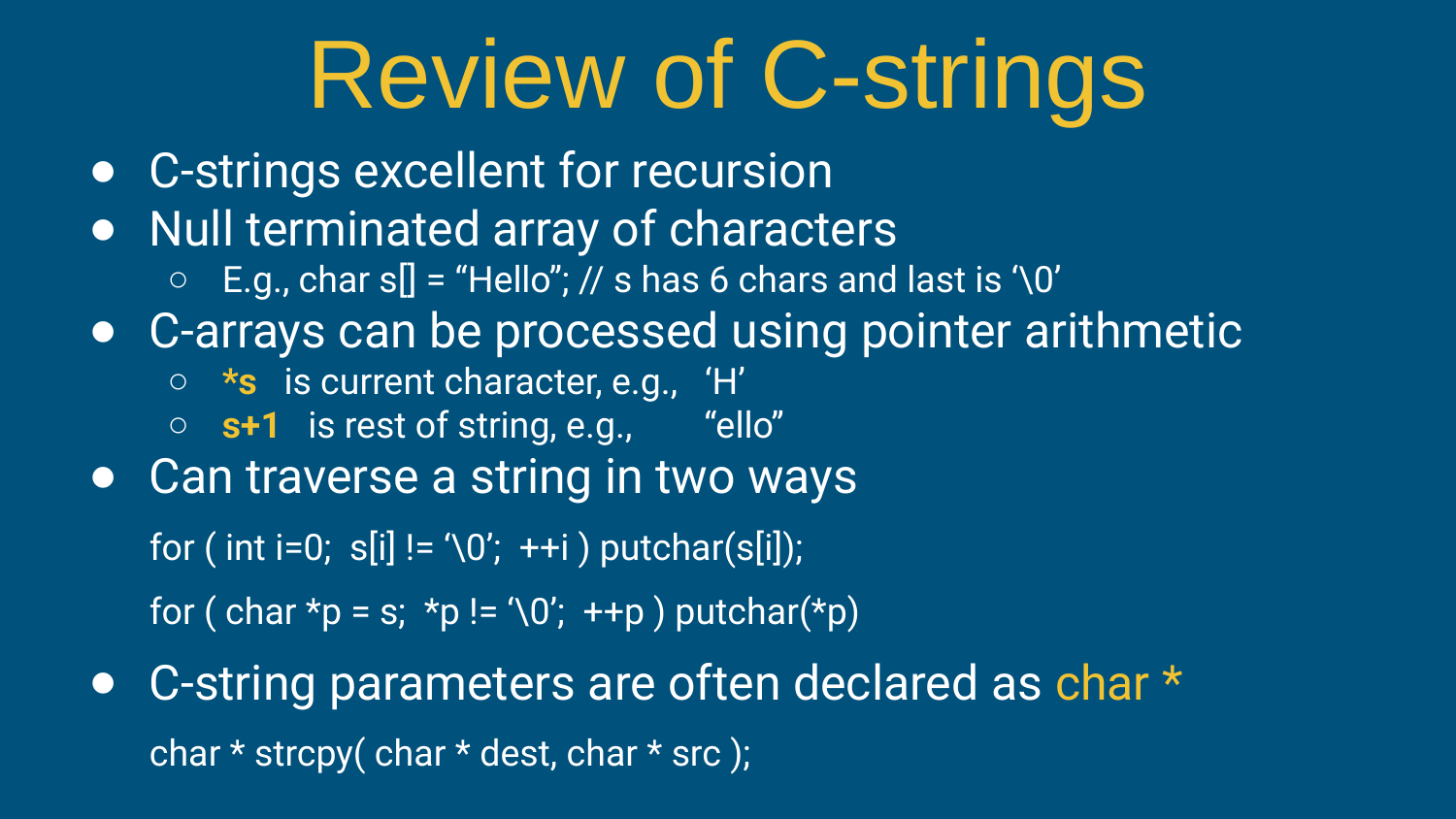

# Review of C-strings
C-strings excellent for recursion
Null terminated array of characters
E.g., char s[] = “Hello”; // s has 6 chars and last is ‘\0’
C-arrays can be processed using pointer arithmetic
*s   is current character, e.g.,   ‘H’
s+1   is rest of string, e.g.,        “ello”
Can traverse a string in two ways
for ( int i=0;  s[i] != ‘\0’;  ++i ) putchar(s[i]);
for ( char *p = s;  *p != ‘\0’;  ++p ) putchar(*p)
C-string parameters are often declared as char *
char * strcpy( char * dest, char * src );